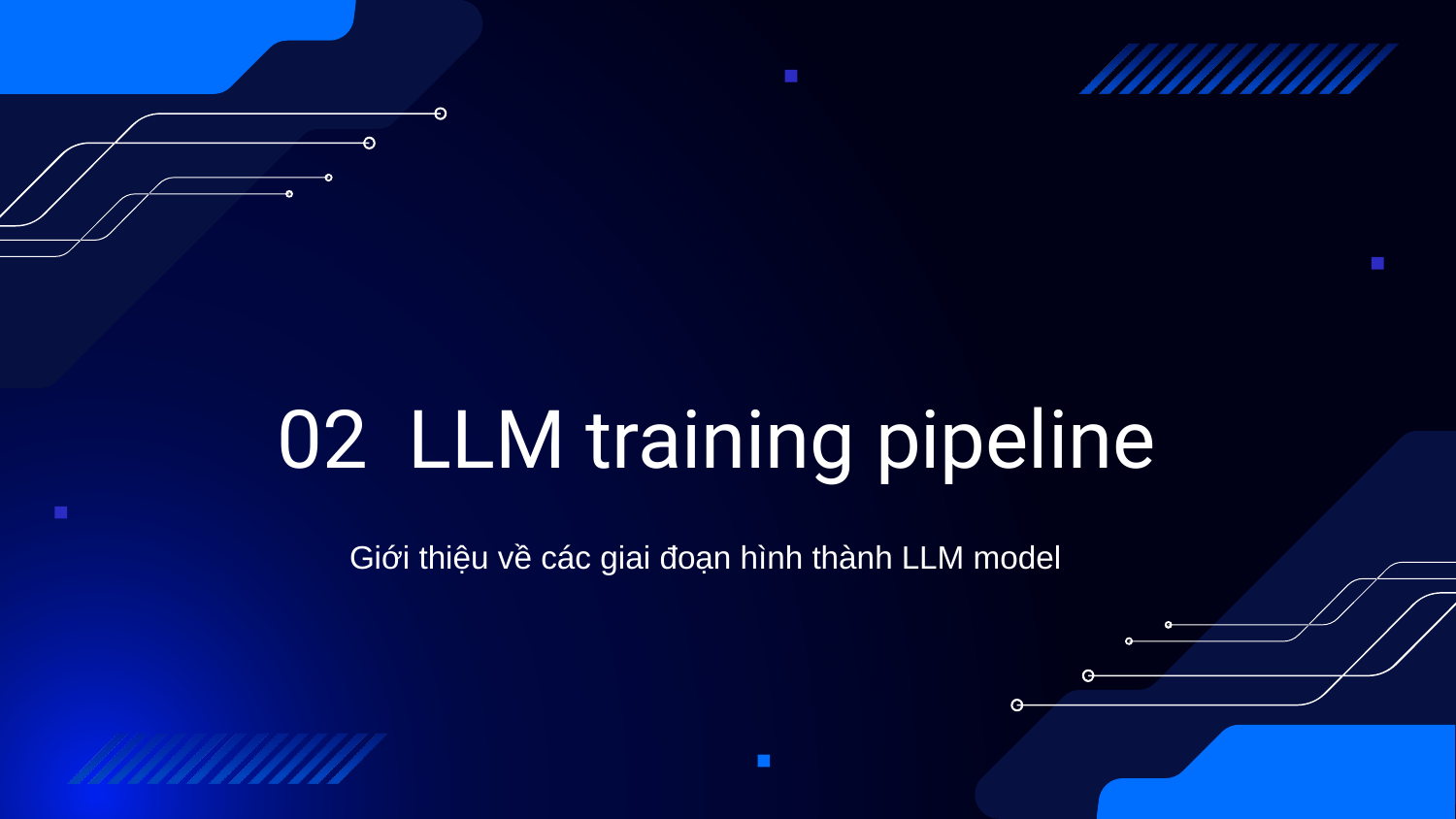

# 02  LLM training pipeline
Giới thiệu về các giai đoạn hình thành LLM model